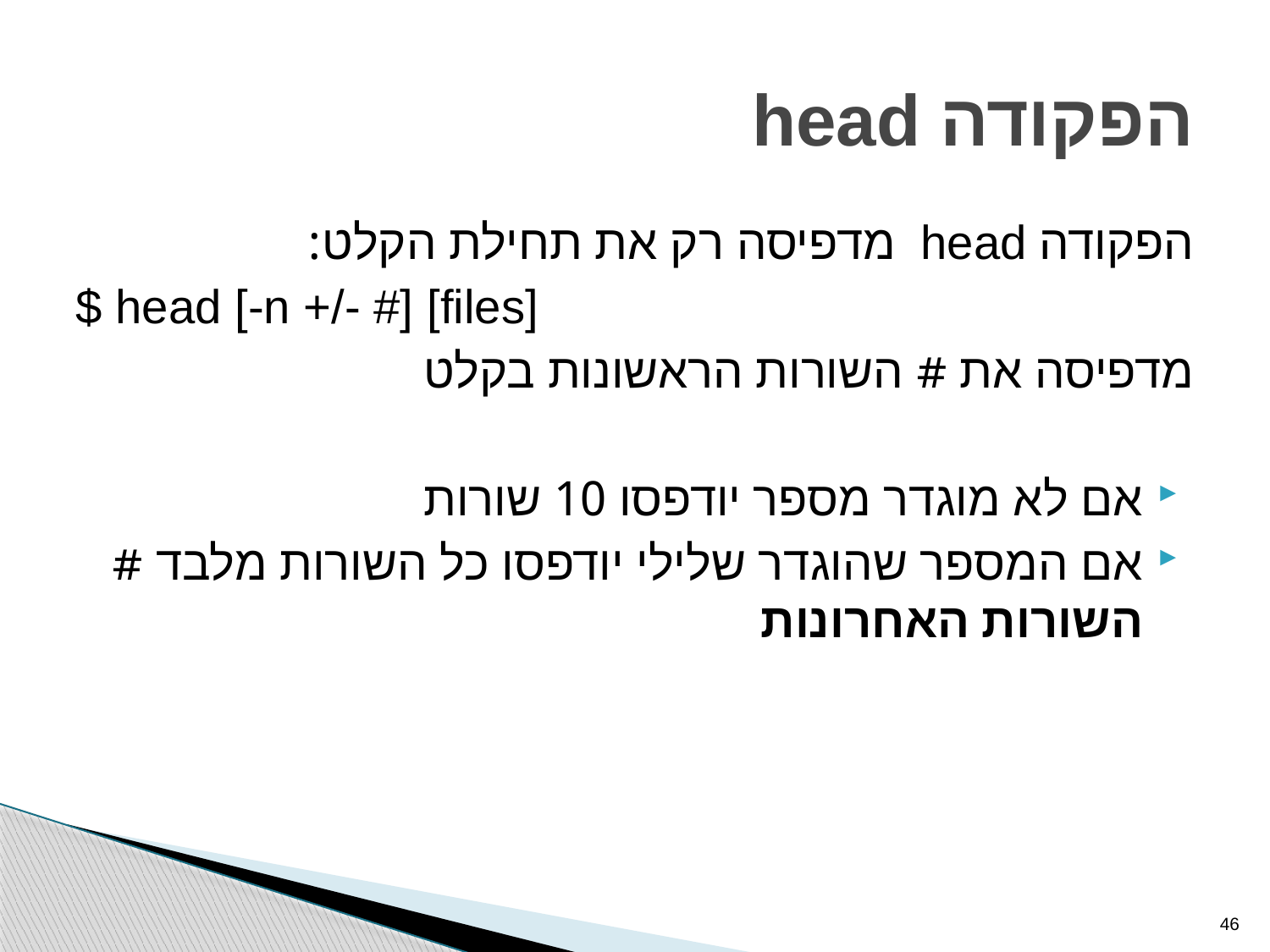

# הפקודה head
הפקודה head  מדפיסה רק את תחילת הקלט:
$ head [-n +/- #] [files]
מדפיסה את # השורות הראשונות בקלט

אם לא מוגדר מספר יודפסו 10 שורות
אם המספר שהוגדר שלילי יודפסו כל השורות מלבד # השורות האחרונות
46